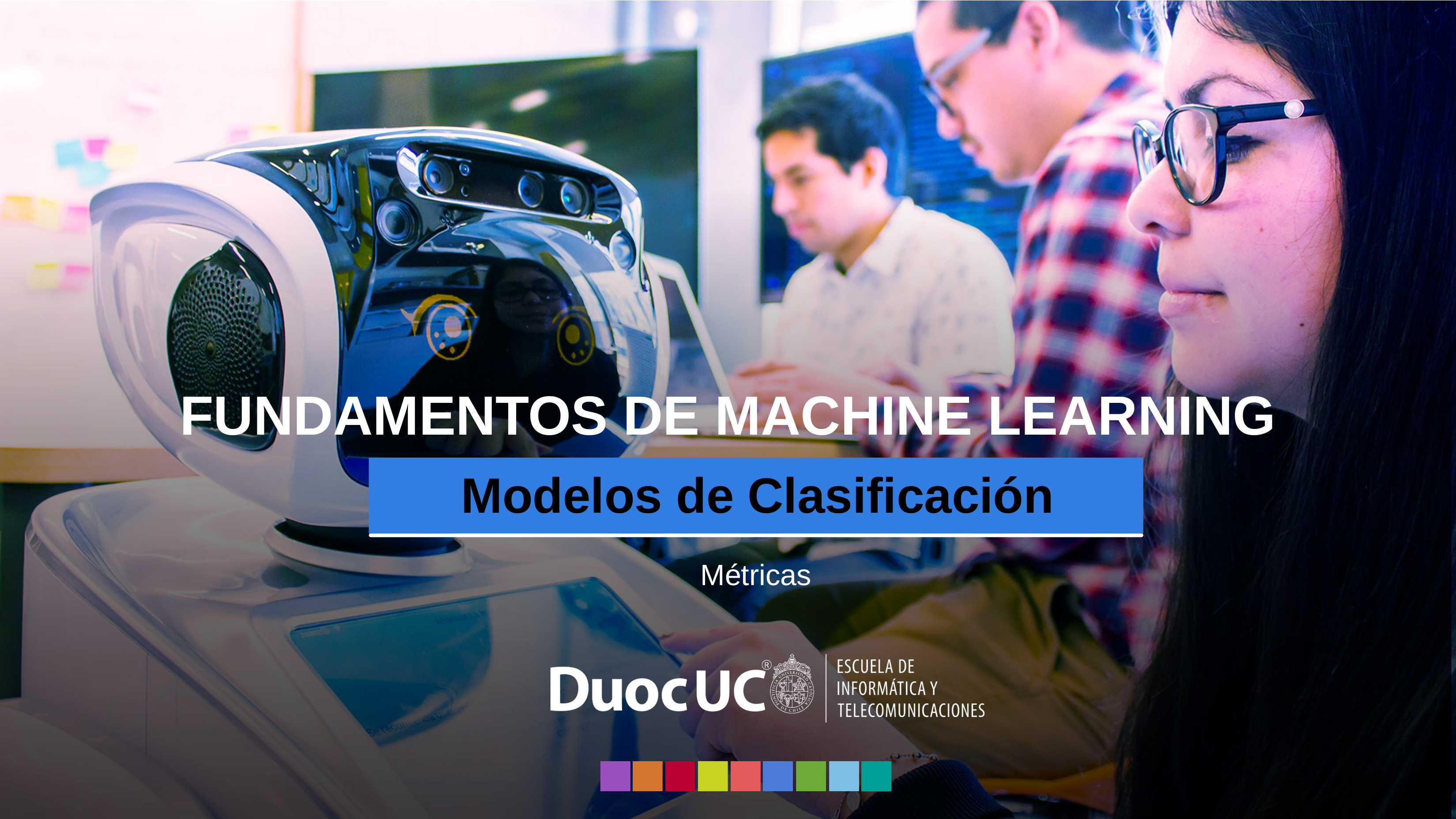

FUNDAMENTOS DE MACHINE LEARNING
Modelos de Clasificación
Métricas